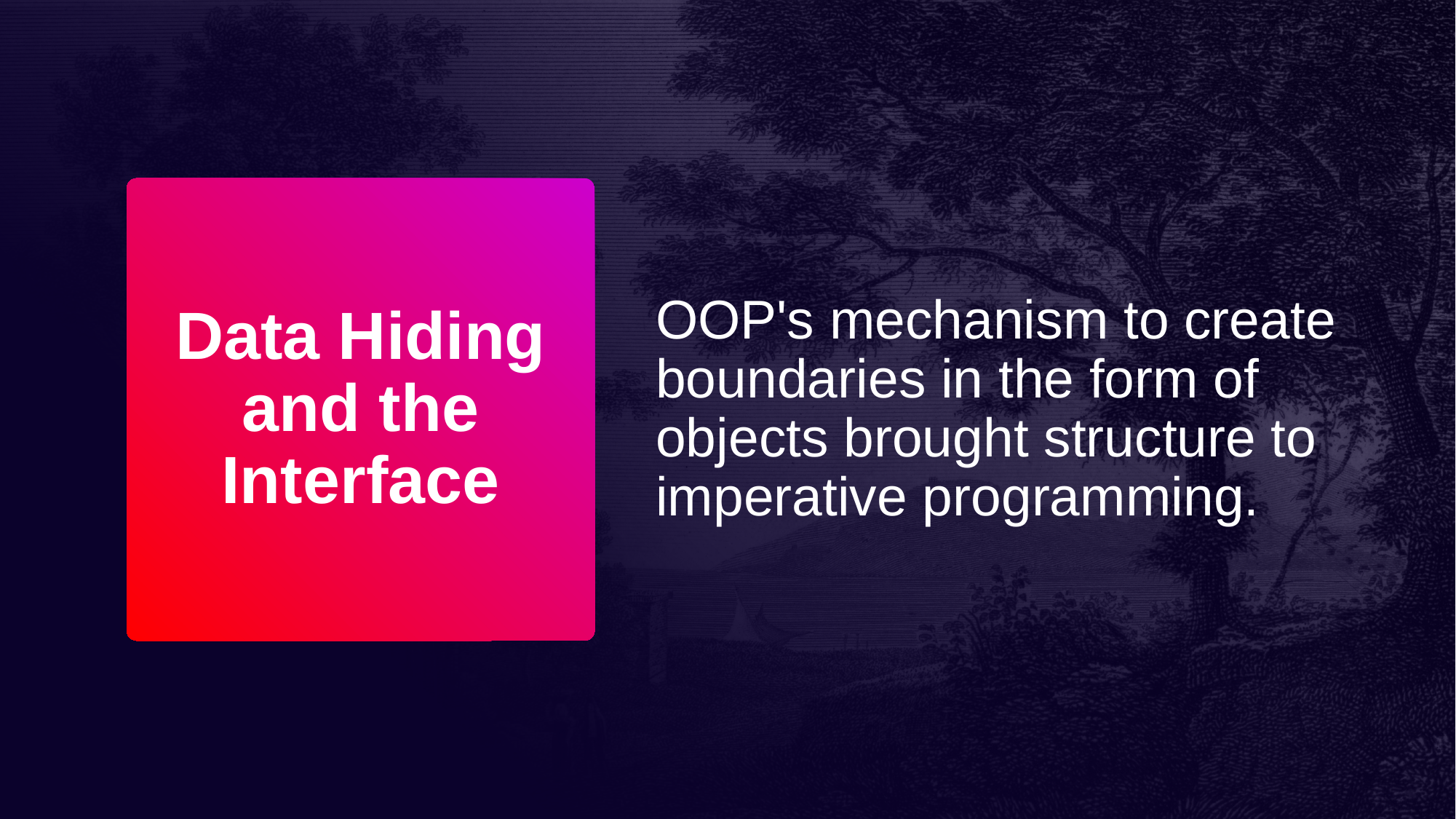

OOP's mechanism to create boundaries in the form of objects brought structure to imperative programming.
# Data Hiding and the Interface